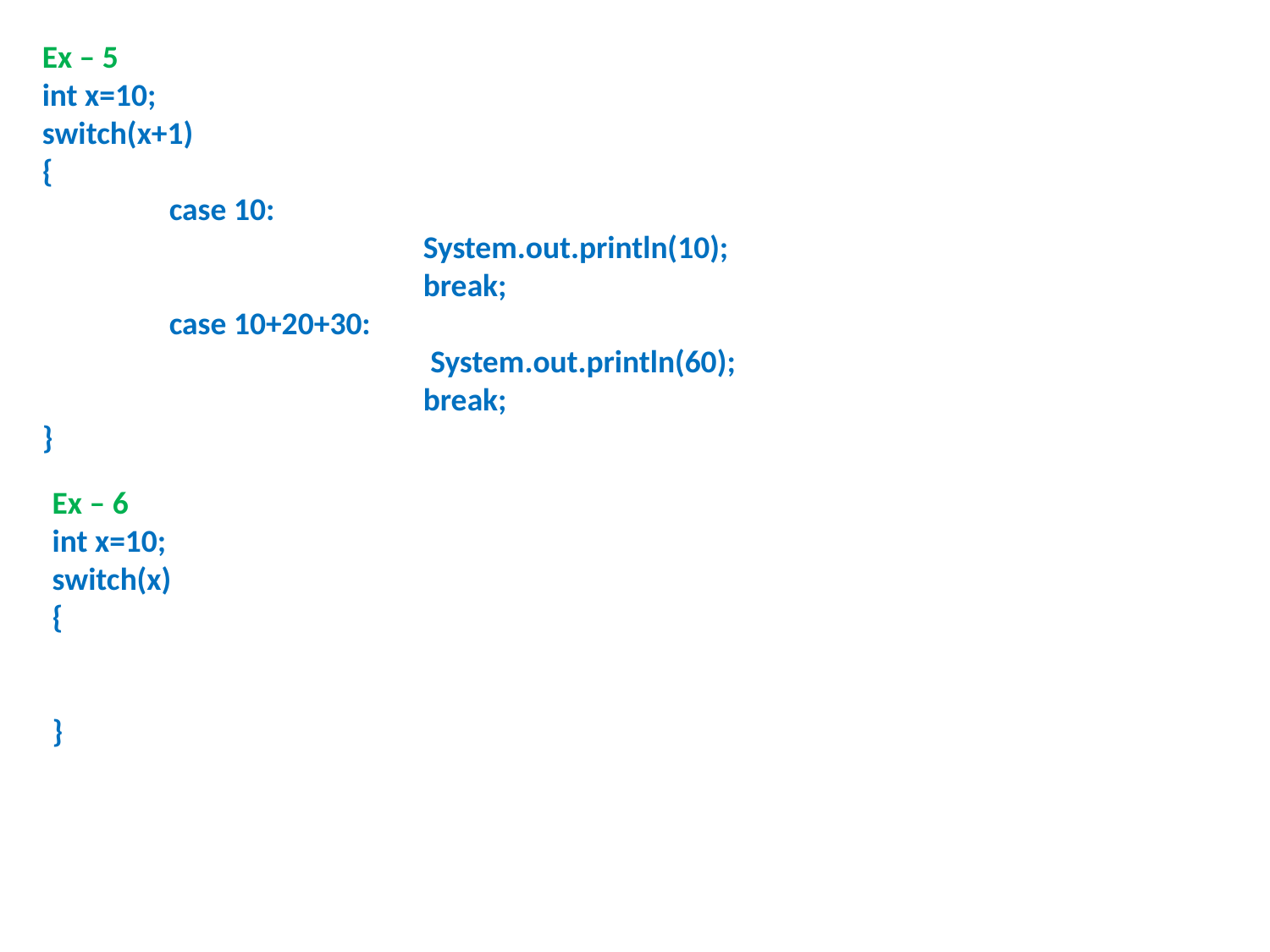

Ex – 5
int x=10;
switch(x+1)
{
	case 10:
			System.out.println(10);
			break;
	case 10+20+30:
			 System.out.println(60);
			break;
}
Ex – 6
int x=10;
switch(x)
{

}